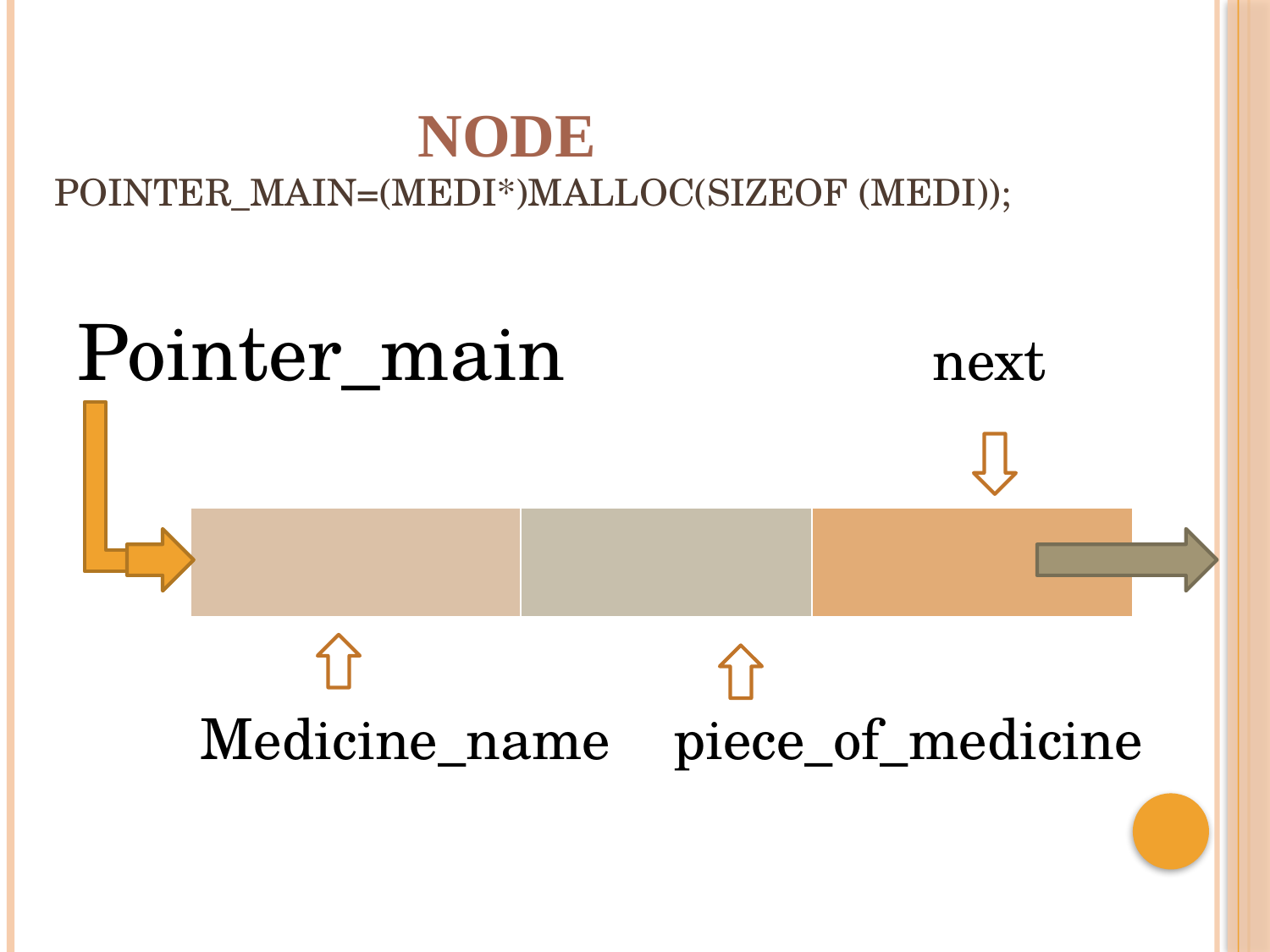

NODE
Pointer_main=(medi*)malloc(sizeof (medi));

   Pointer_main                 next

            Medicine_name    piece_of_medicine

|  |  |  |
| --- | --- | --- |